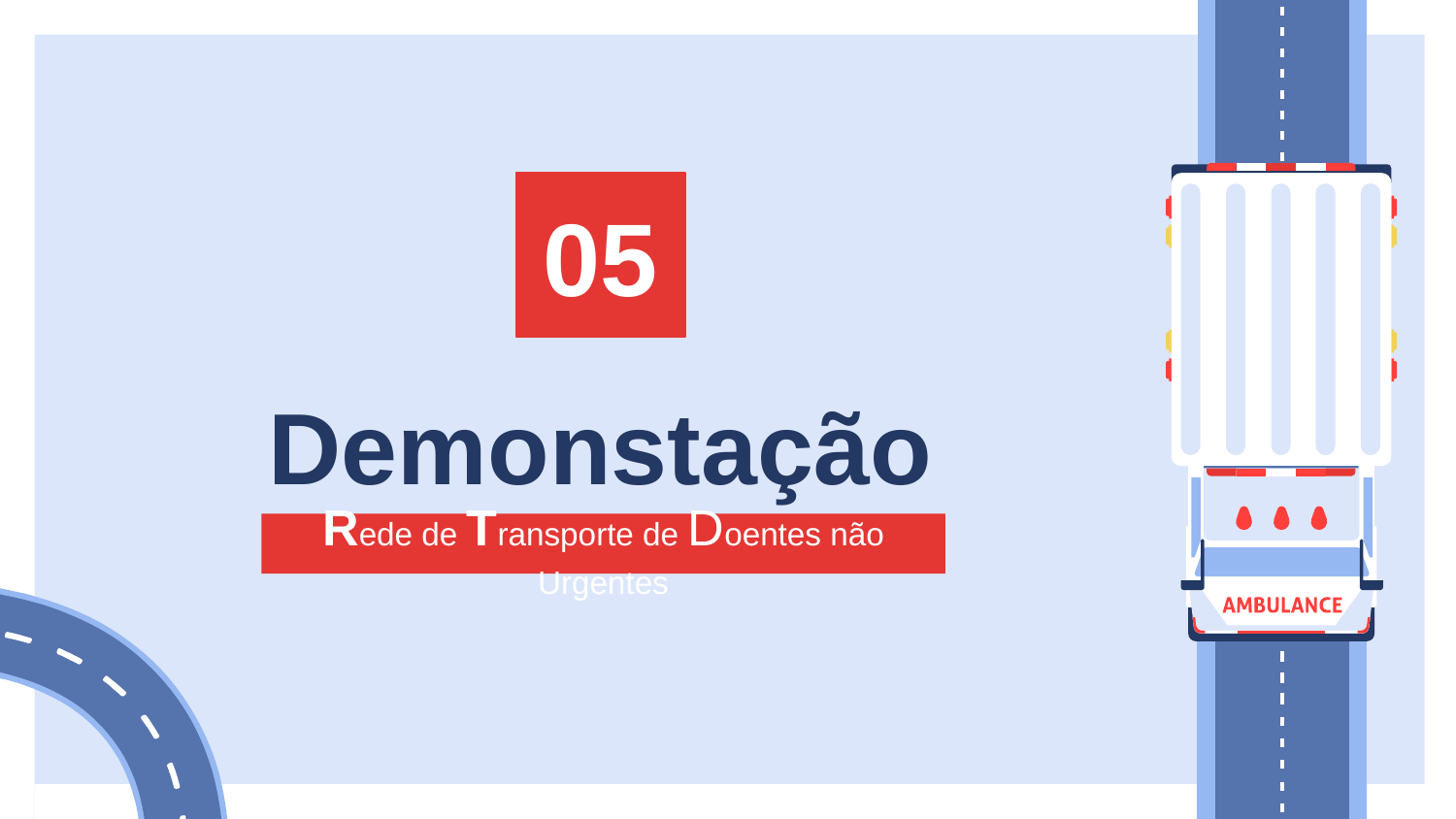

05
# Demonstação
Rede de Transporte de Doentes não Urgentes